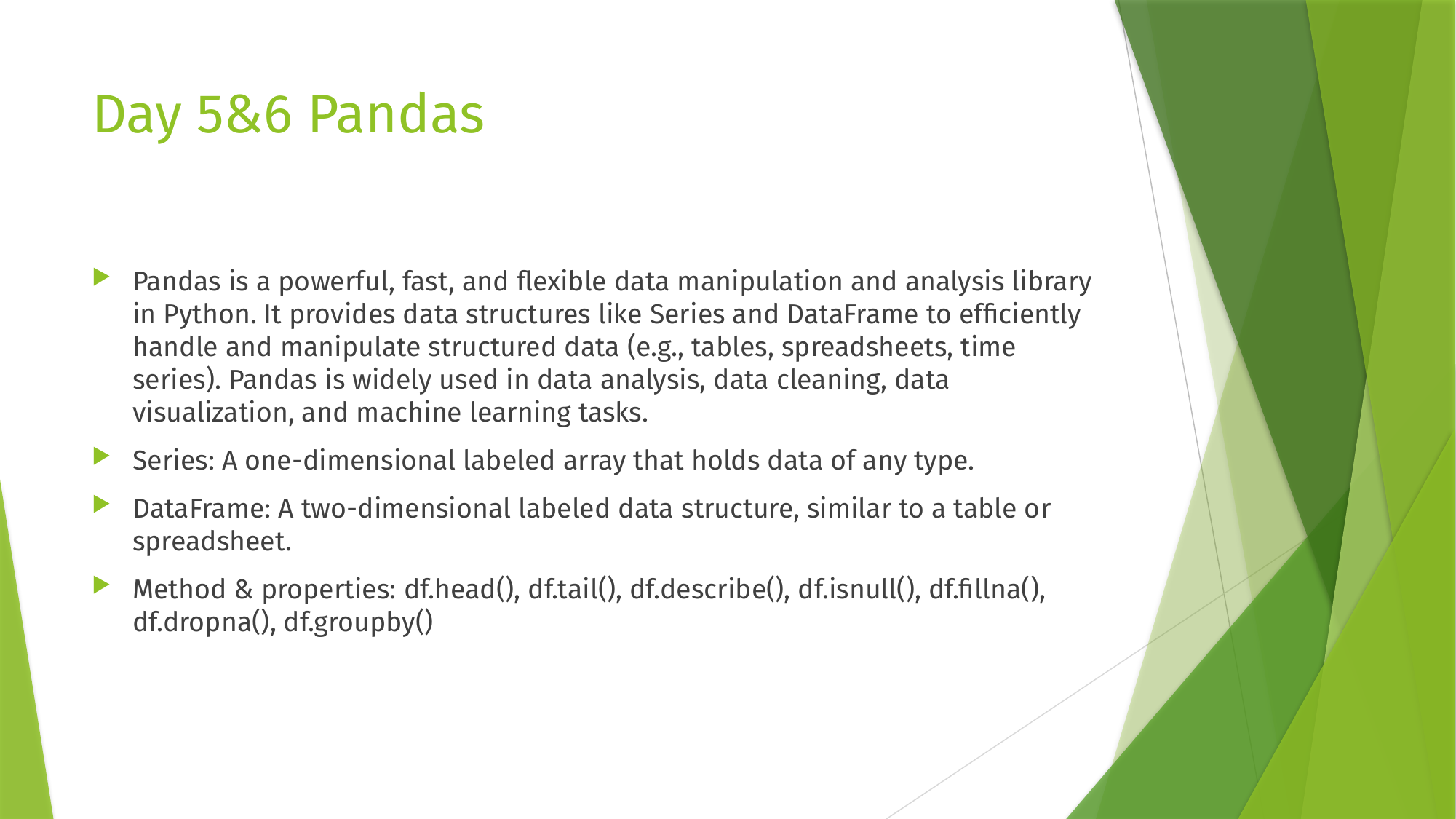

# Day 5&6 Pandas
Pandas is a powerful, fast, and flexible data manipulation and analysis library in Python. It provides data structures like Series and DataFrame to efficiently handle and manipulate structured data (e.g., tables, spreadsheets, time series). Pandas is widely used in data analysis, data cleaning, data visualization, and machine learning tasks.
Series: A one-dimensional labeled array that holds data of any type.
DataFrame: A two-dimensional labeled data structure, similar to a table or spreadsheet.
Method & properties: df.head(), df.tail(), df.describe(), df.isnull(), df.fillna(),
df.dropna(), df.groupby()